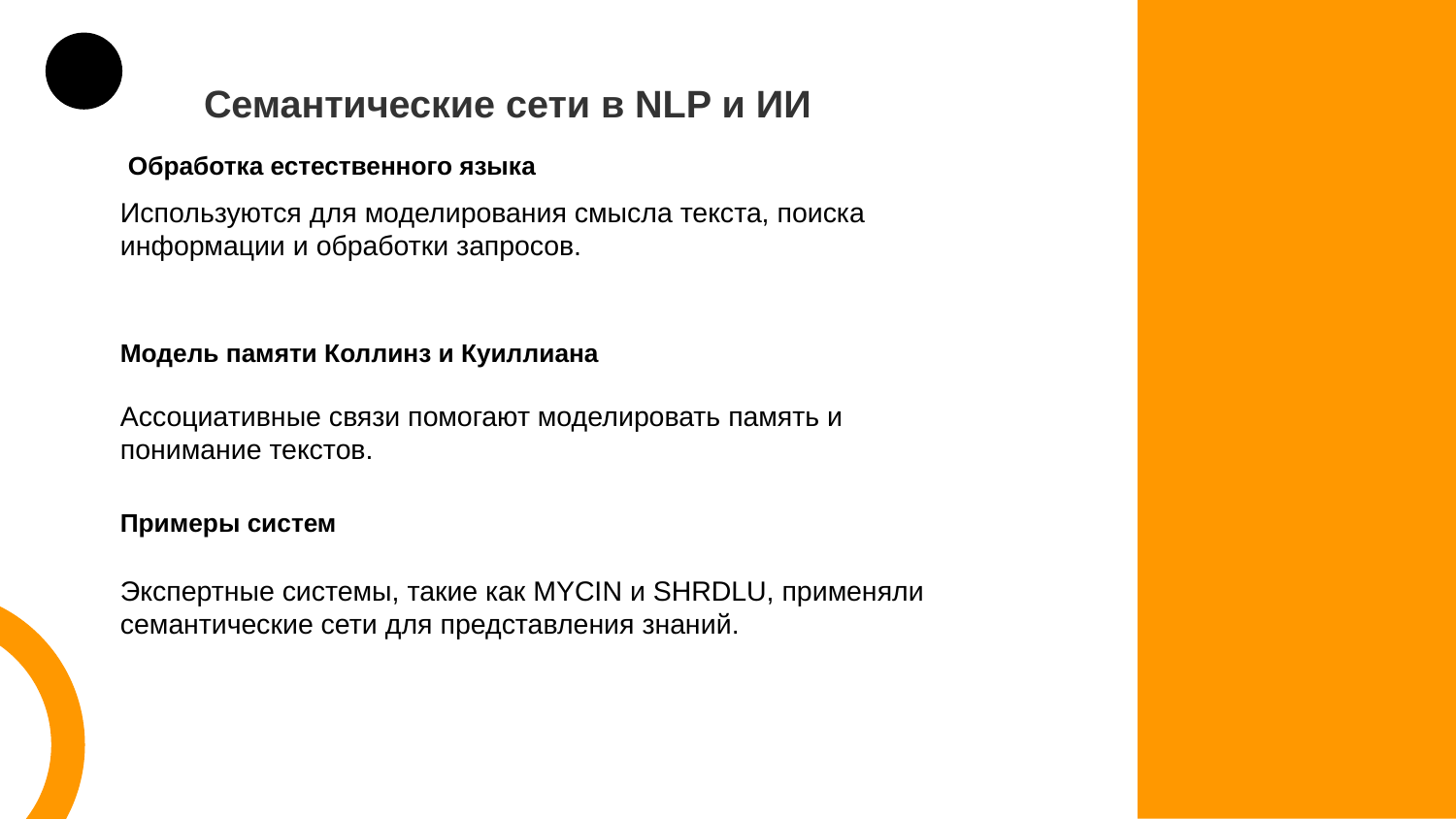

Семантические сети в NLP и ИИ
Обработка естественного языка
Используются для моделирования смысла текста, поиска информации и обработки запросов.
Модель памяти Коллинз и Куиллиана
Ассоциативные связи помогают моделировать память и понимание текстов.
Примеры систем
Экспертные системы, такие как MYCIN и SHRDLU, применяли семантические сети для представления знаний.